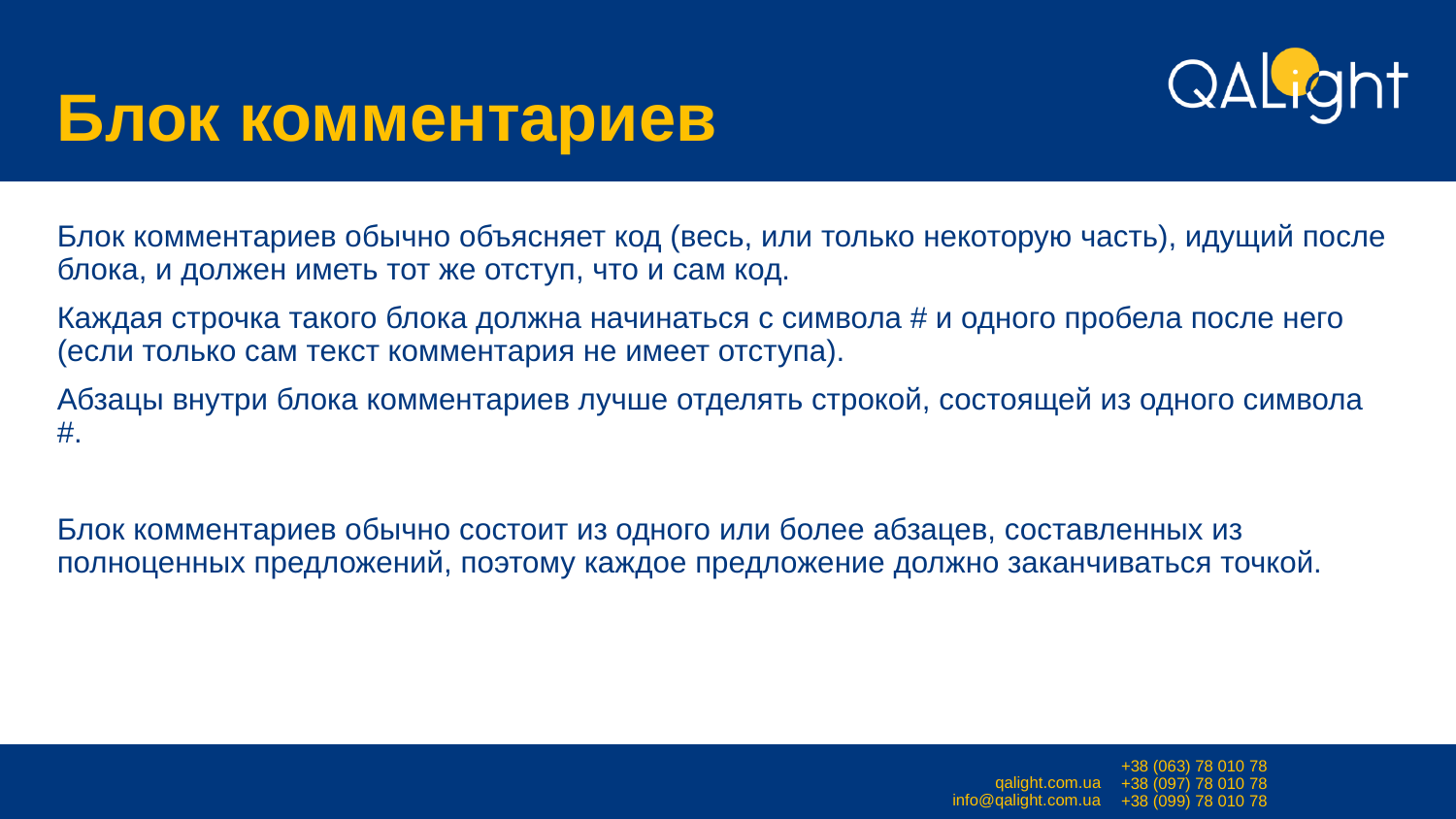

# Блок комментариев
Блок комментариев обычно объясняет код (весь, или только некоторую часть), идущий после блока, и должен иметь тот же отступ, что и сам код.
Каждая строчка такого блока должна начинаться с символа # и одного пробела после него (если только сам текст комментария не имеет отступа).
Абзацы внутри блока комментариев лучше отделять строкой, состоящей из одного символа #.

Блок комментариев обычно состоит из одного или более абзацев, составленных из полноценных предложений, поэтому каждое предложение должно заканчиваться точкой.